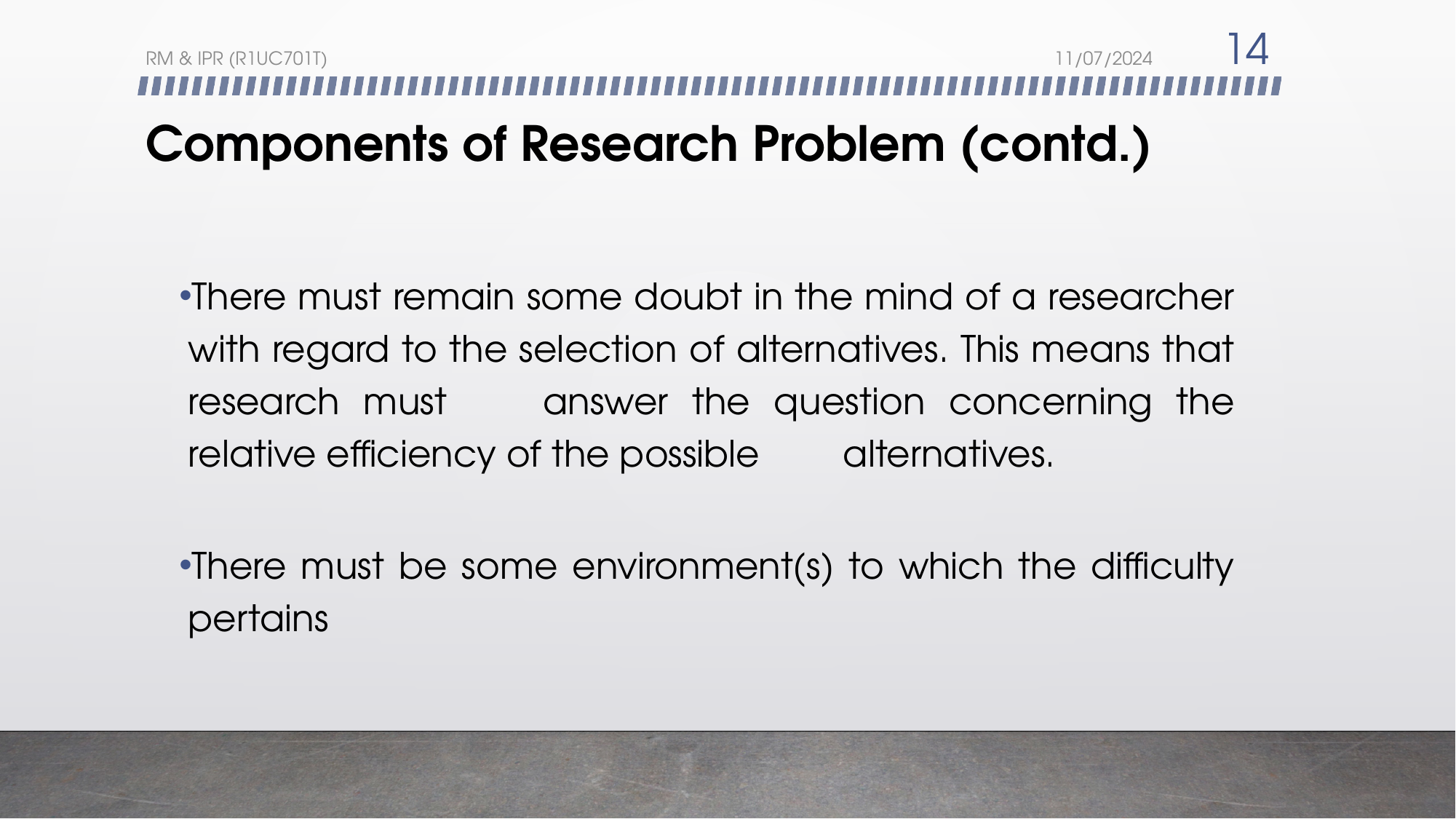

14
RM & IPR (R1UC701T)
11/07/2024
# Components of Research Problem (contd.)
There must remain some doubt in the mind of a researcher with regard to the selection of alternatives. This means that research must 	answer the question concerning the relative efficiency of the possible 	alternatives.

There must be some environment(s) to which the difficulty pertains